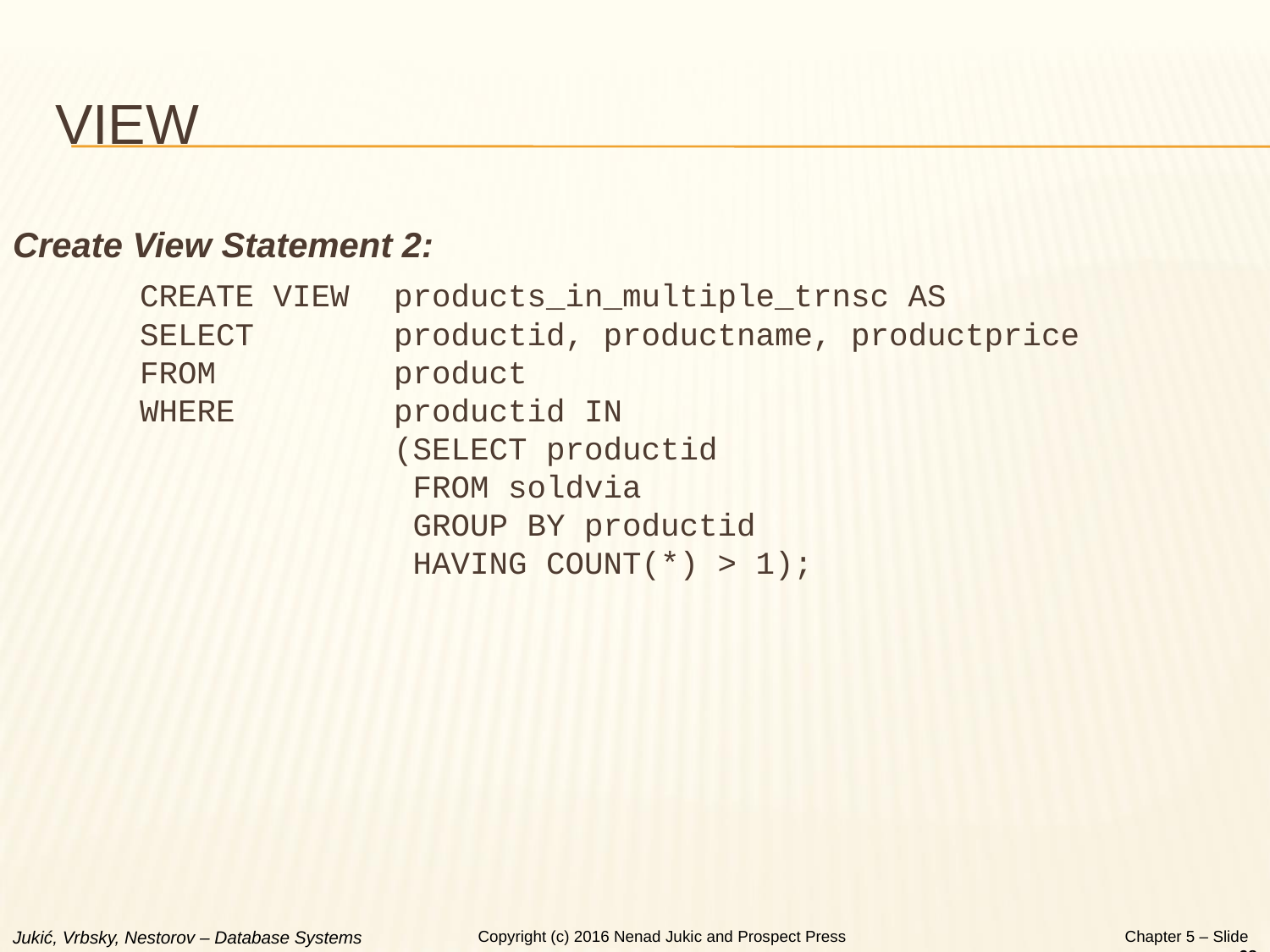

# VIEW
Create View Statement 2:
	CREATE VIEW 	products_in_multiple_trnsc AS
	SELECT 	productid, productname, productprice
	FROM 		product
	WHERE 		productid IN
			(SELECT productid
			 FROM soldvia
			 GROUP BY productid
			 HAVING COUNT(*) > 1);
Jukić, Vrbsky, Nestorov – Database Systems
Chapter 5 – Slide  98